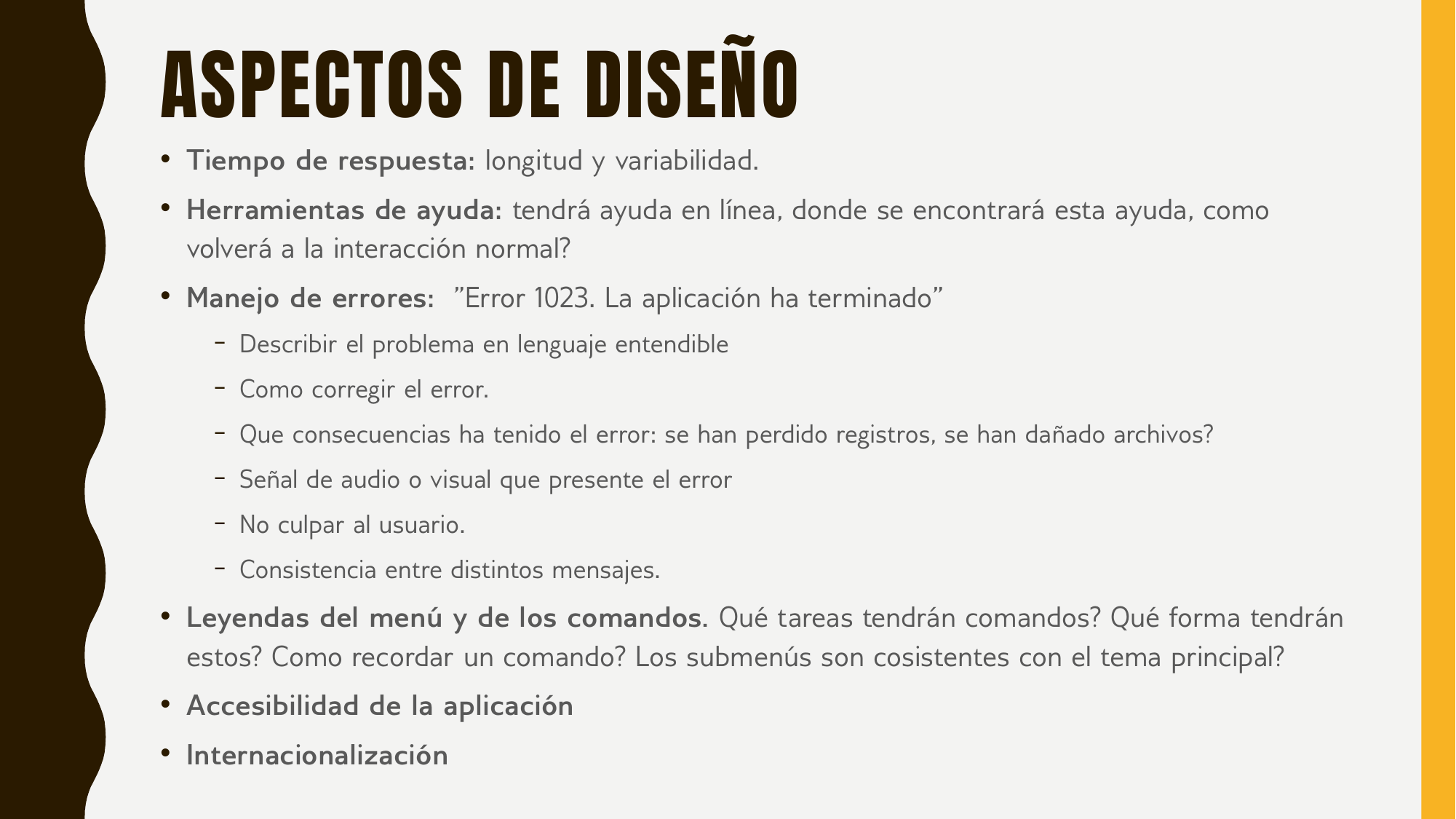

# Aspectos de diseño
Tiempo de respuesta: longitud y variabilidad.
Herramientas de ayuda: tendrá ayuda en línea, donde se encontrará esta ayuda, como volverá a la interacción normal?
Manejo de errores:  ”Error 1023. La aplicación ha terminado”
Describir el problema en lenguaje entendible
Como corregir el error.
Que consecuencias ha tenido el error: se han perdido registros, se han dañado archivos?
Señal de audio o visual que presente el error
No culpar al usuario.
Consistencia entre distintos mensajes.
Leyendas del menú y de los comandos. Qué tareas tendrán comandos? Qué forma tendrán estos? Como recordar un comando? Los submenús son cosistentes con el tema principal?
Accesibilidad de la aplicación
Internacionalización